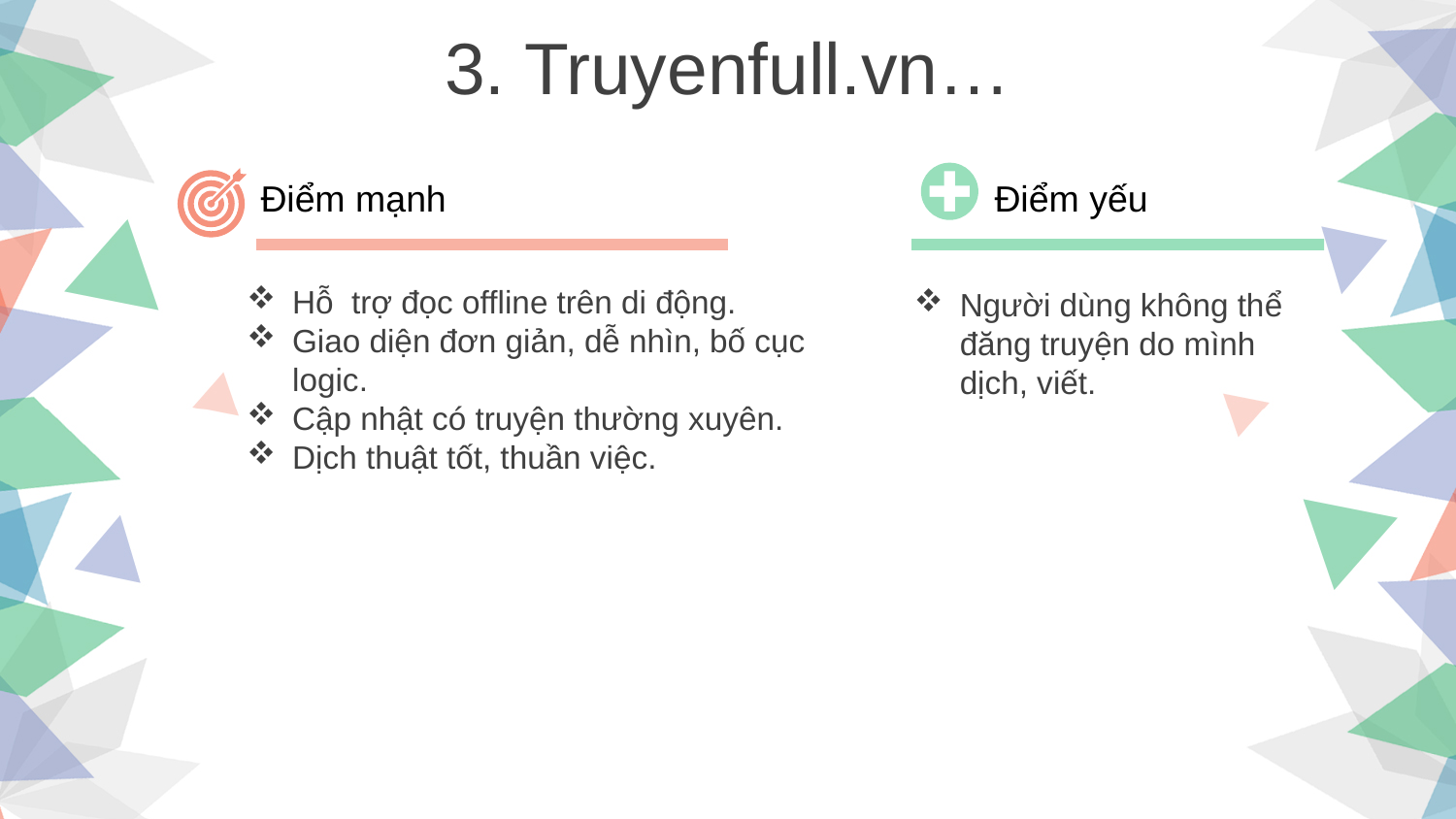

3. Truyenfull.vn…

Điểm mạnh
Điểm yếu

Hỗ  trợ đọc offline trên di động.
Giao diện đơn giản, dễ nhìn, bố cục logic.
Cập nhật có truyện thường xuyên.
Dịch thuật tốt, thuần việc.

Người dùng không thể đăng truyện do mình dịch, viết.